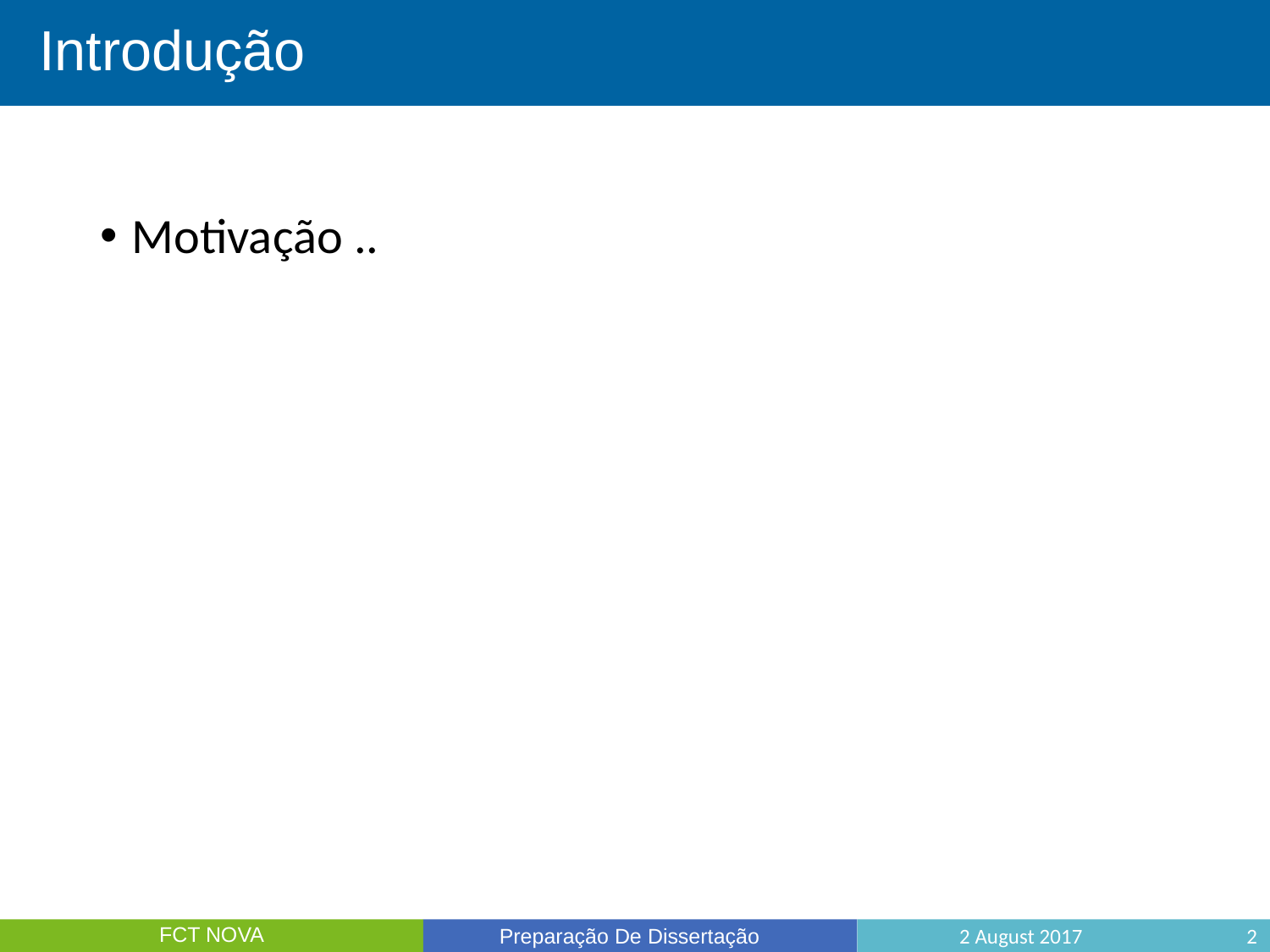

# Introdução
Motivação ..
2 August 2017
2
Preparação De Dissertação